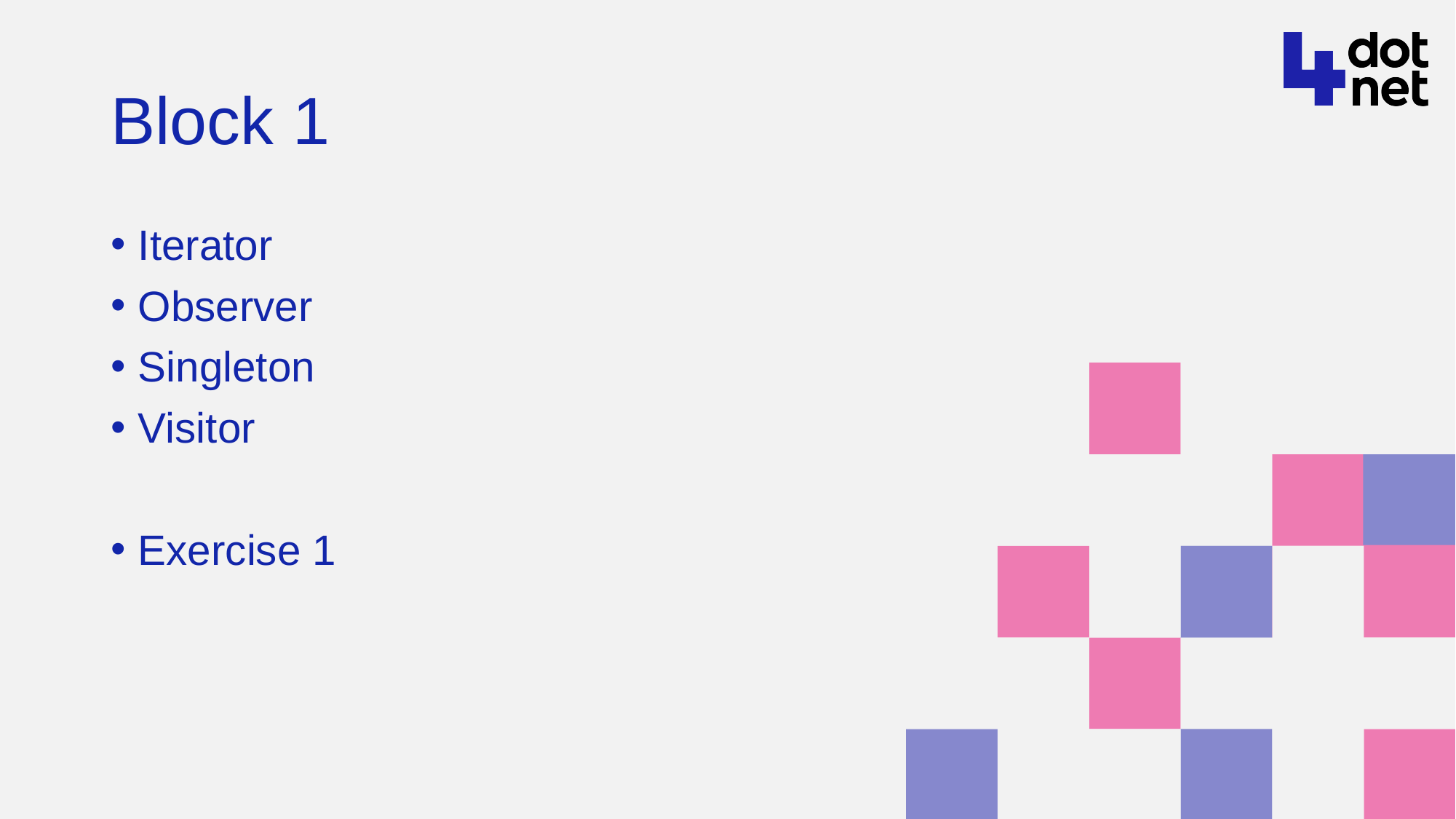

# Block 1
Iterator
Observer
Singleton
Visitor

Exercise 1